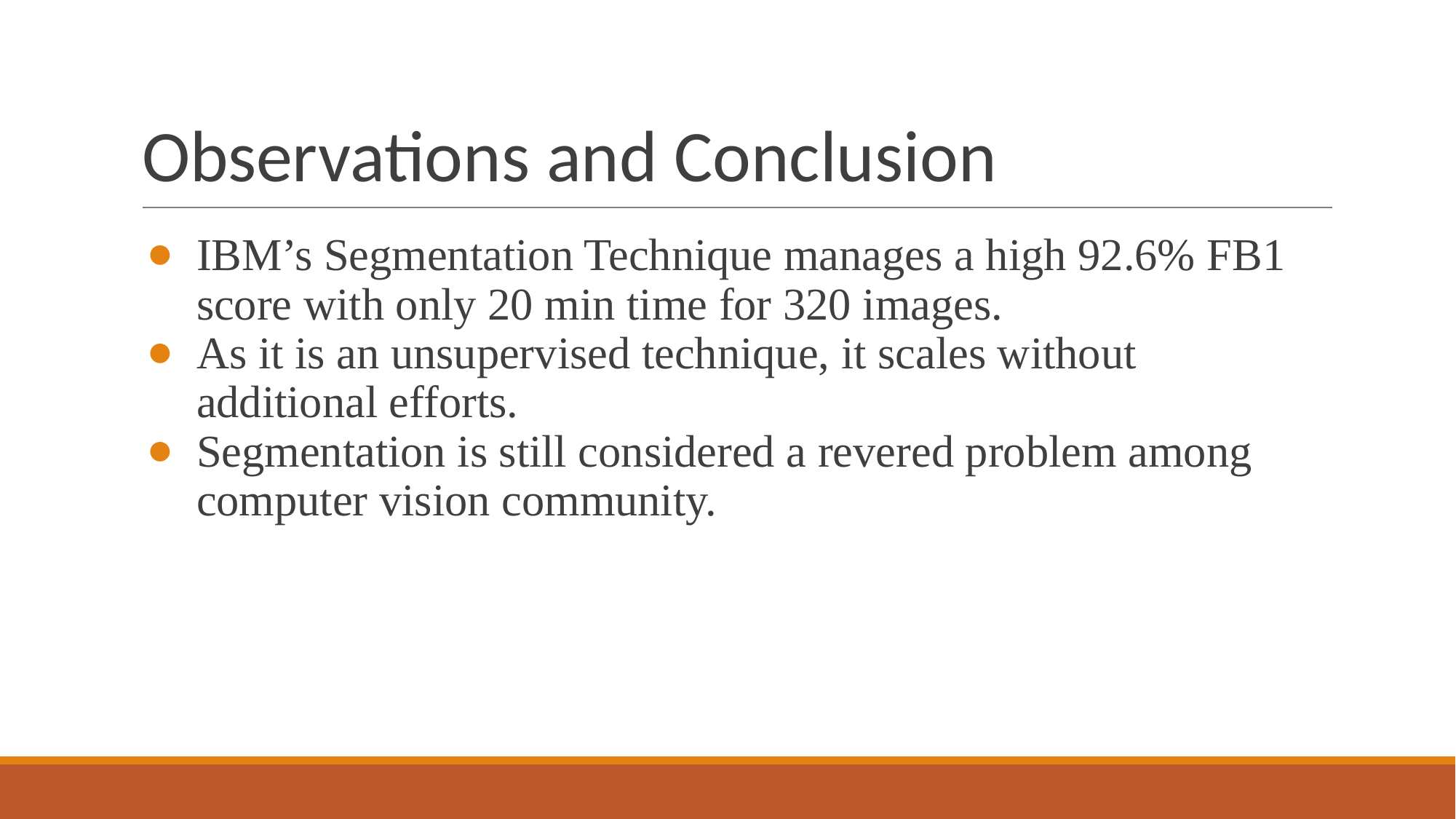

# Observations and Conclusion
IBM’s Segmentation Technique manages a high 92.6% FB1 score with only 20 min time for 320 images.
As it is an unsupervised technique, it scales without additional efforts.
Segmentation is still considered a revered problem among computer vision community.